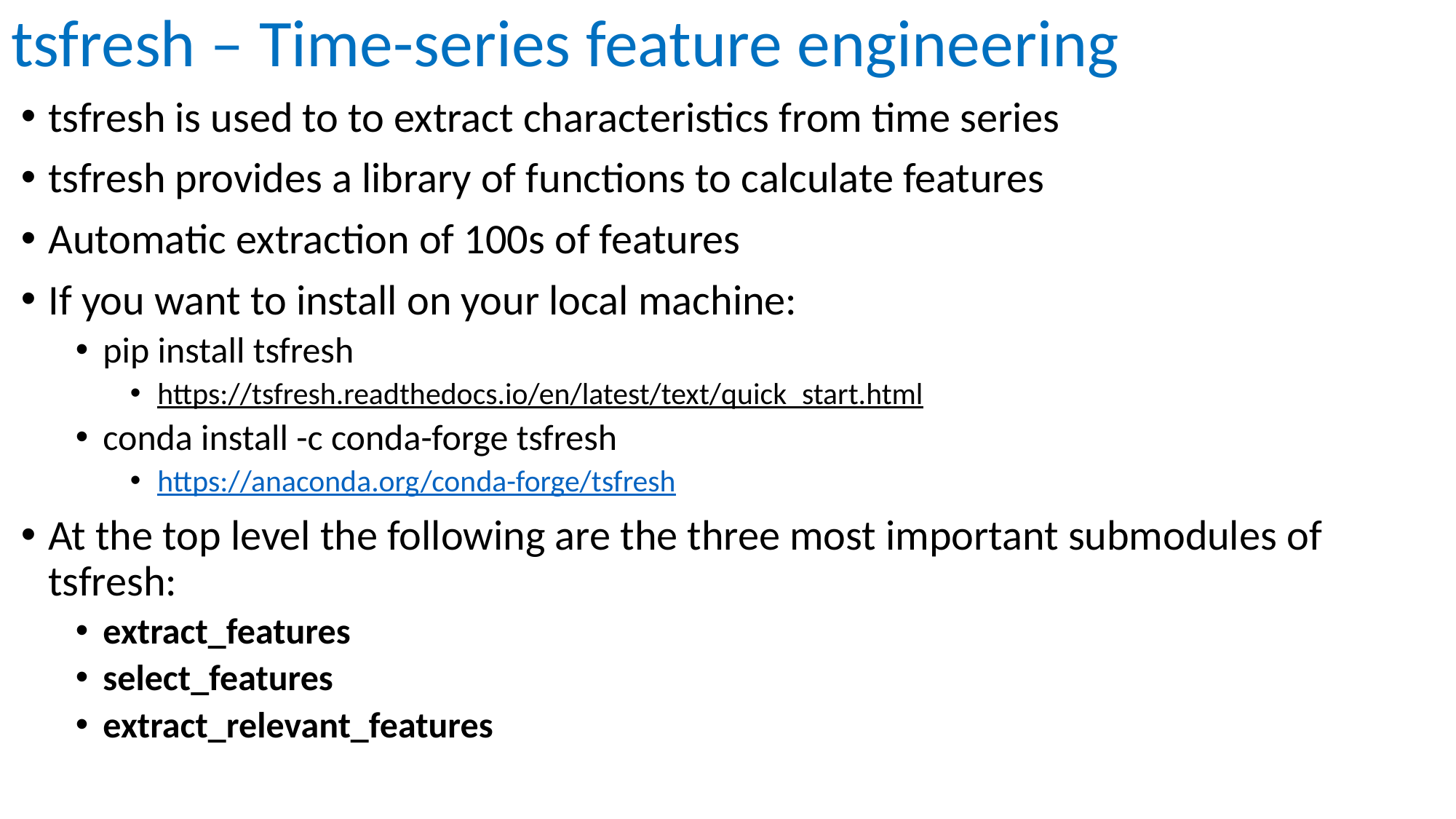

# tsfresh – Time-series feature engineering
tsfresh is used to to extract characteristics from time series
tsfresh provides a library of functions to calculate features
Automatic extraction of 100s of features
If you want to install on your local machine:
pip install tsfresh
https://tsfresh.readthedocs.io/en/latest/text/quick_start.html
conda install -c conda-forge tsfresh
https://anaconda.org/conda-forge/tsfresh
At the top level the following are the three most important submodules of tsfresh:
extract_features
select_features
extract_relevant_features